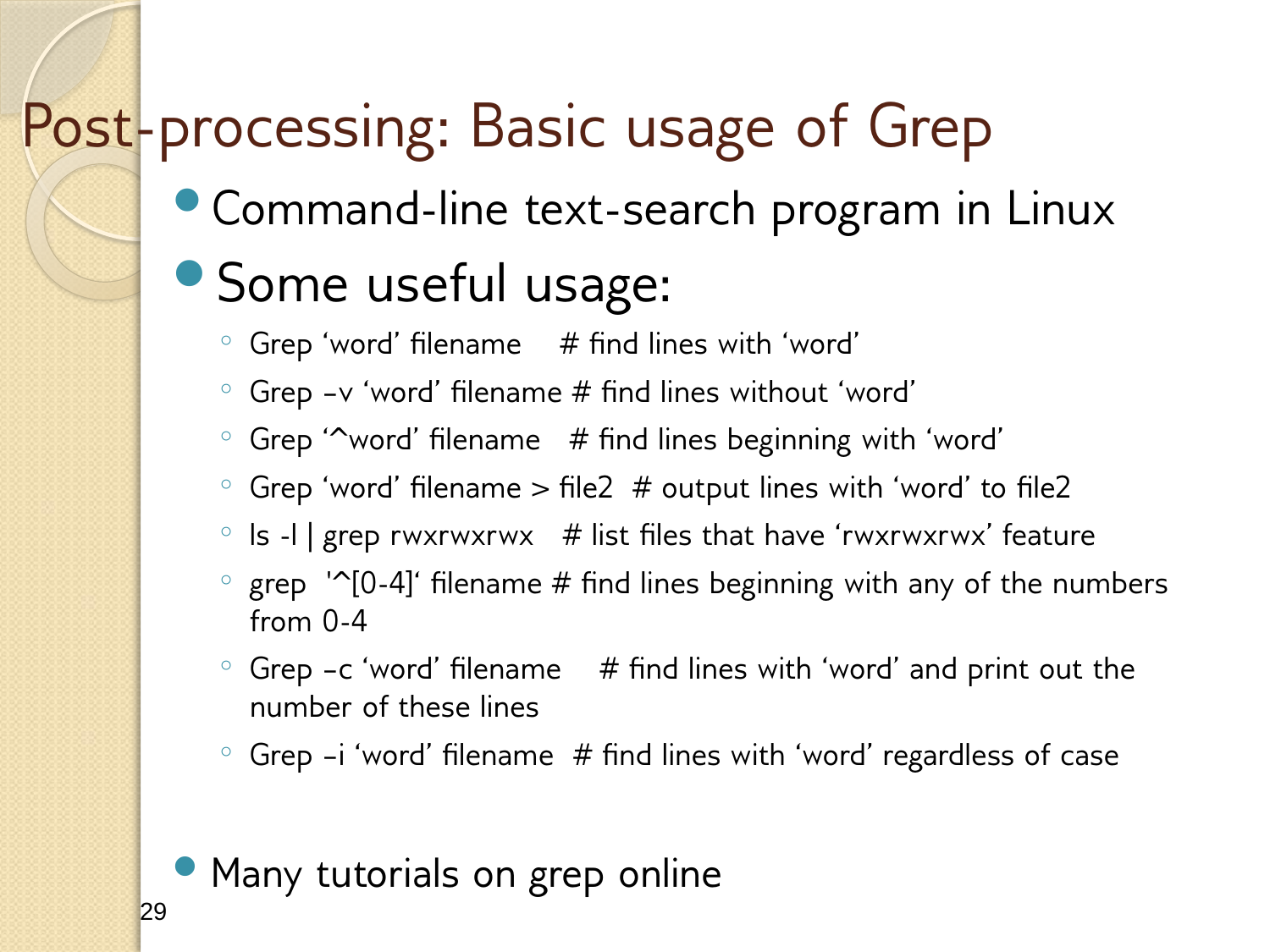

# Post-processing: Basic usage of Grep
Command-line text-search program in Linux
Some useful usage:
Grep ‘word’ filename    # find lines with ‘word’
Grep –v ‘word’ filename # find lines without ‘word’
Grep ‘^word’ filename   # find lines beginning with ‘word’
Grep ‘word’ filename > file2  # output lines with ‘word’ to file2
ls -l | grep rwxrwxrwx   # list files that have ‘rwxrwxrwx’ feature
grep  '^[0-4]‘ filename # find lines beginning with any of the numbers from 0-4
Grep –c ‘word’ filename    # find lines with ‘word’ and print out the number of these lines
Grep –i ‘word’ filename  # find lines with ‘word’ regardless of case

Many tutorials on grep online

29